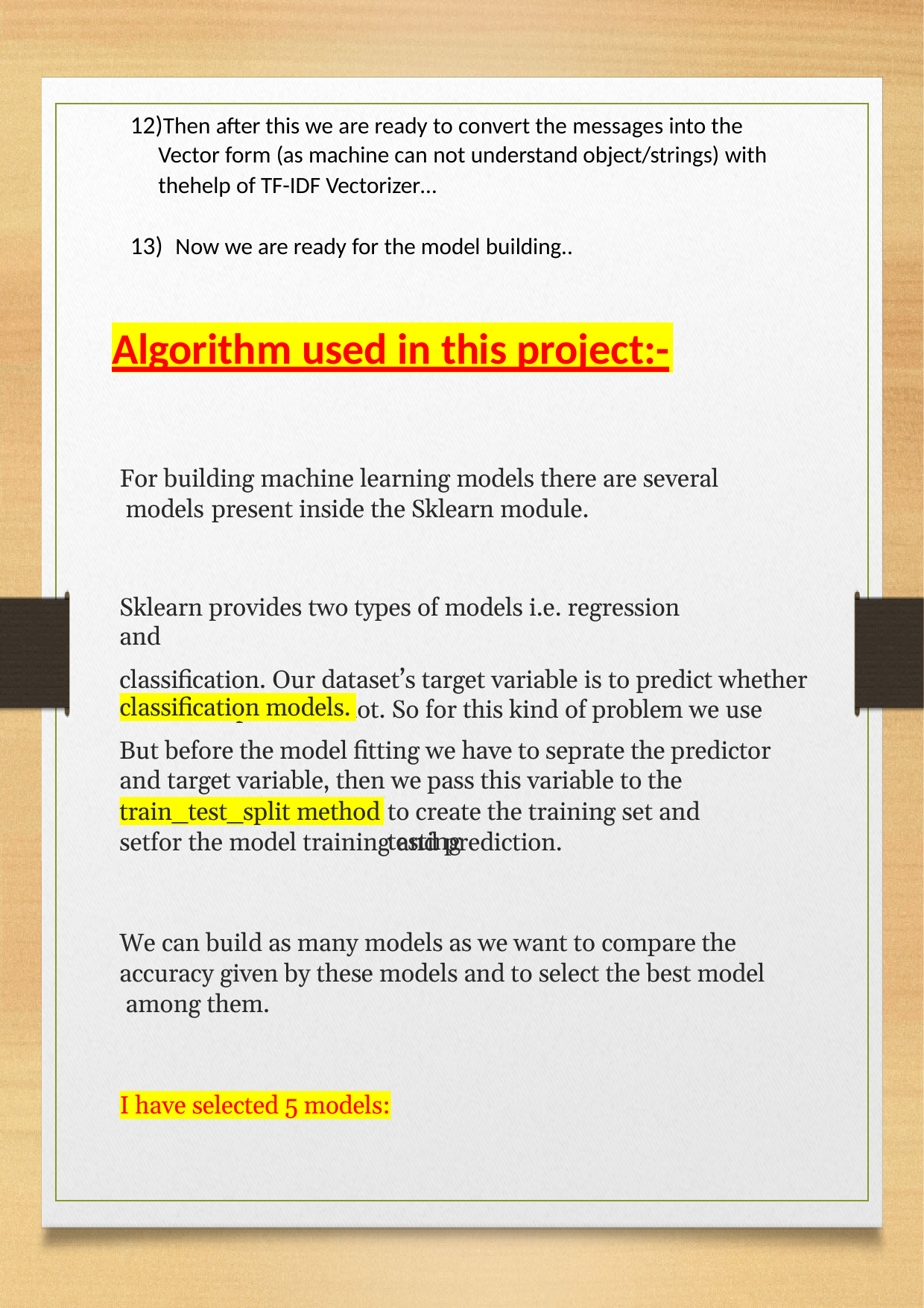

Then after this we are ready to convert the messages into the  Vector form (as machine can not understand object/strings) with
thehelp of TF-IDF Vectorizer…

Now we are ready for the model building..
Algorithm used in this project:-
For building machine learning models there are several  models present inside the Sklearn module.

Sklearn provides two types of models i.e. regression and
classification. Our dataset’s target variable is to predict whether  fraud is reported or not. So for this kind of problem we use
classification models.
But before the model fitting we have to seprate the predictor  and target variable, then we pass this variable to the
to create the training set and testing
train_test_split method
setfor the model training and prediction.

We can build as many models as we want to compare the  accuracy given by these models and to select the best model  among them.
I have selected 5 models: